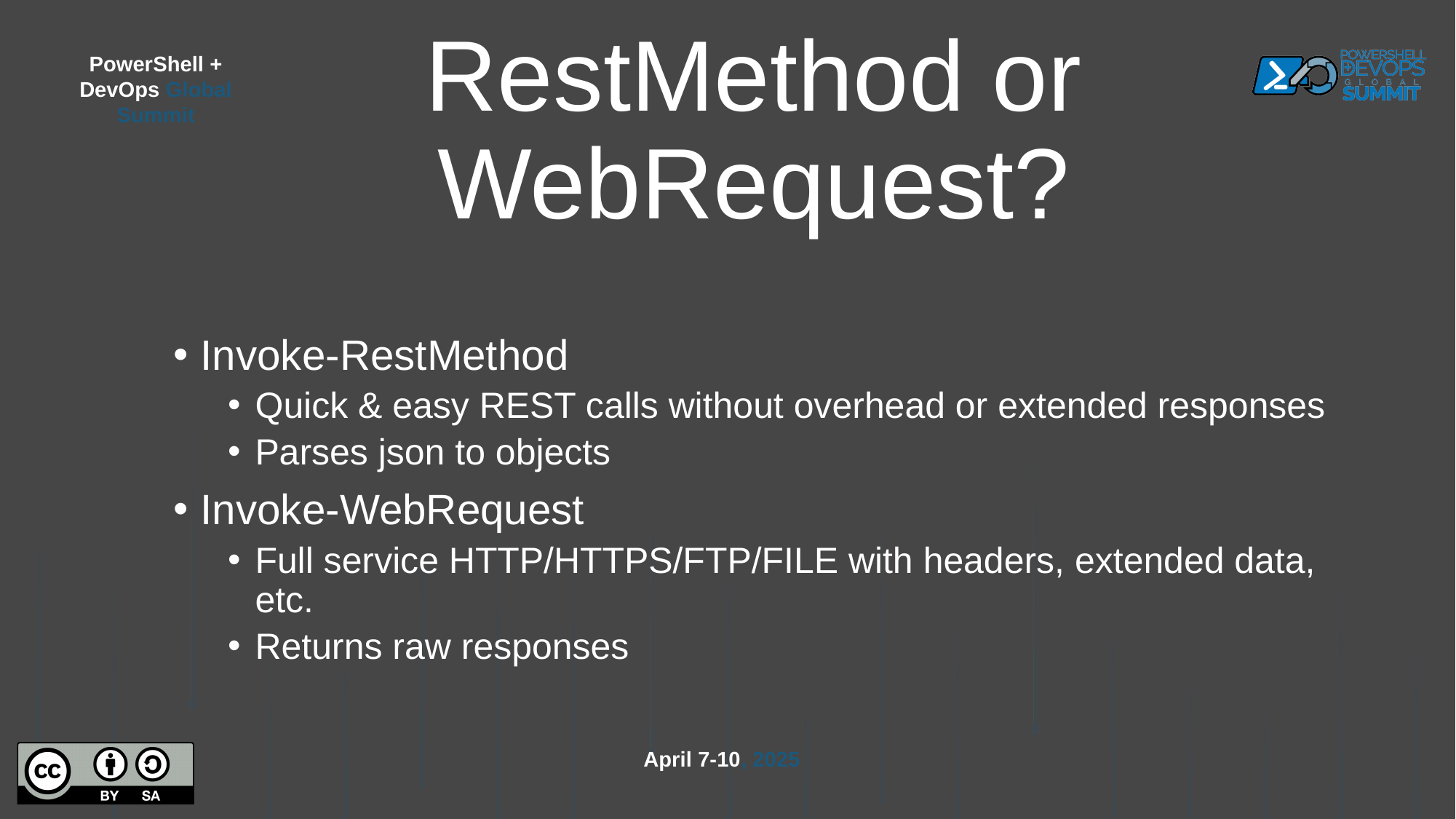

# RestMethod or WebRequest?
Invoke-RestMethod
Quick & easy REST calls without overhead or extended responses
Parses json to objects
Invoke-WebRequest
Full service HTTP/HTTPS/FTP/FILE with headers, extended data, etc.
Returns raw responses